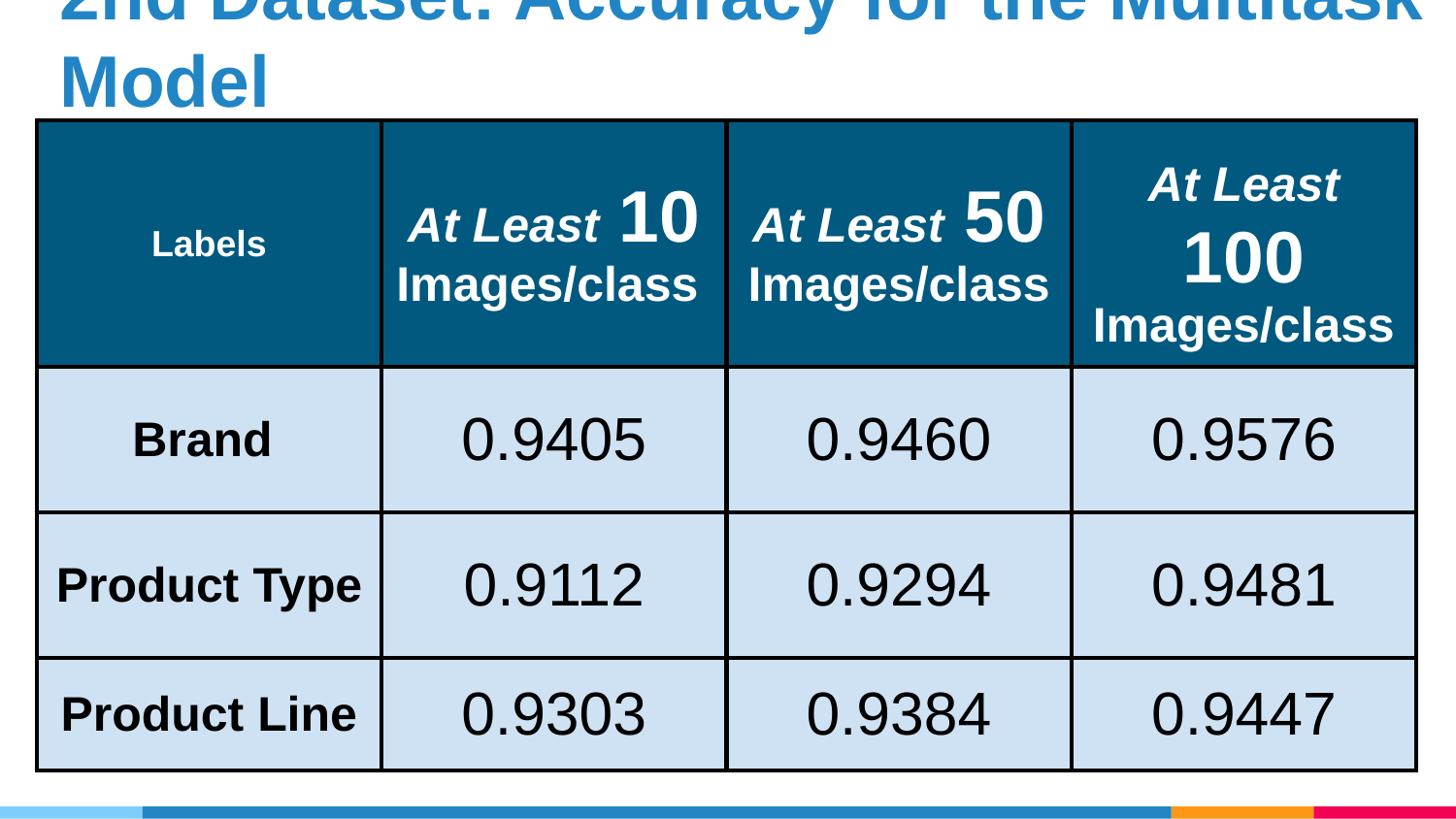

# 2nd Dataset: Accuracy for the Multitask Model
| Labels | At Least 10 Images/class | At Least 50 Images/class | At Least 100 Images/class |
| --- | --- | --- | --- |
| Brand | 0.9405 | 0.9460 | 0.9576 |
| Product Type | 0.9112 | 0.9294 | 0.9481 |
| Product Line | 0.9303 | 0.9384 | 0.9447 |